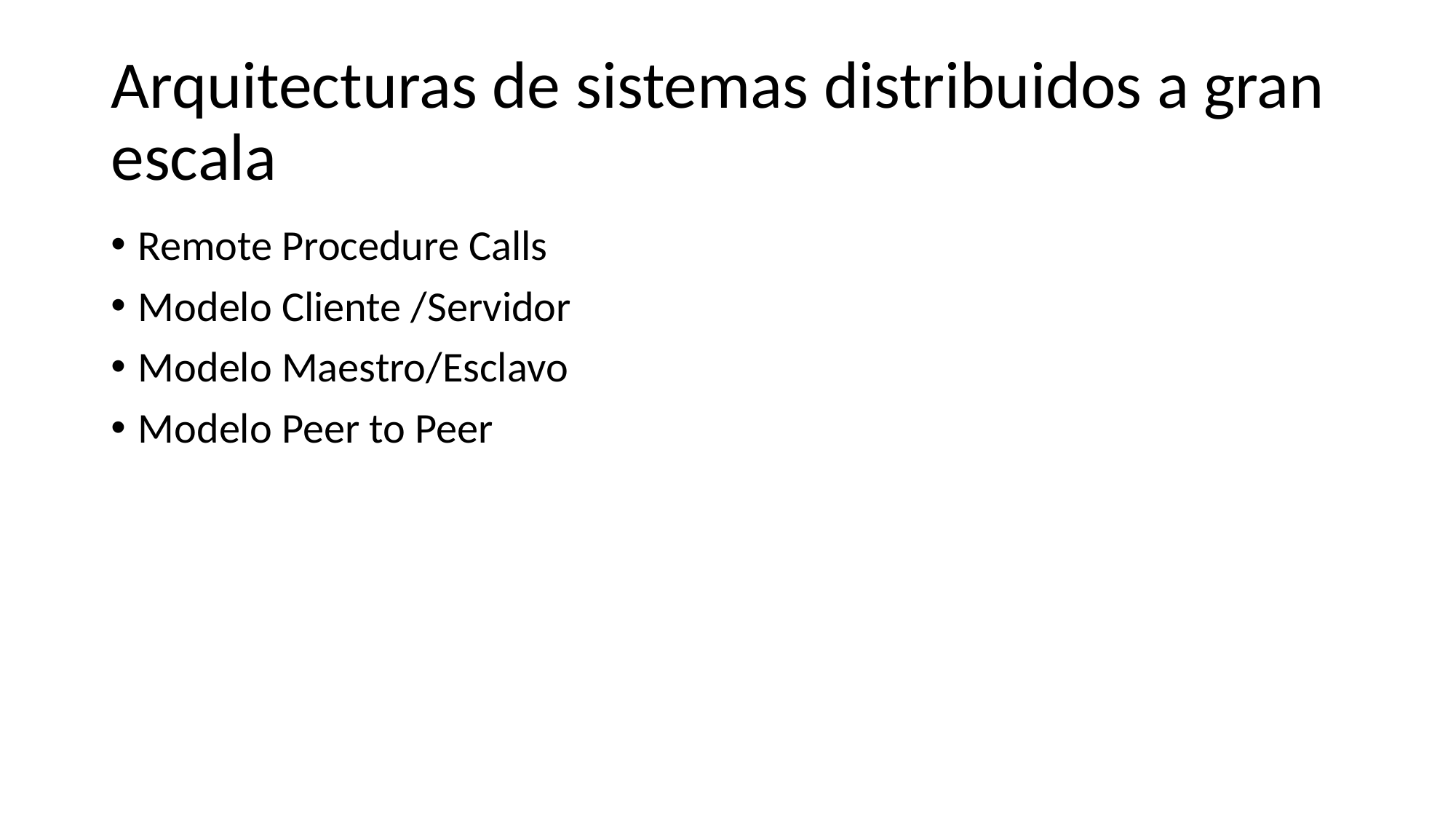

# Arquitecturas de sistemas distribuidos a gran escala
Remote Procedure Calls
Modelo Cliente /Servidor
Modelo Maestro/Esclavo
Modelo Peer to Peer